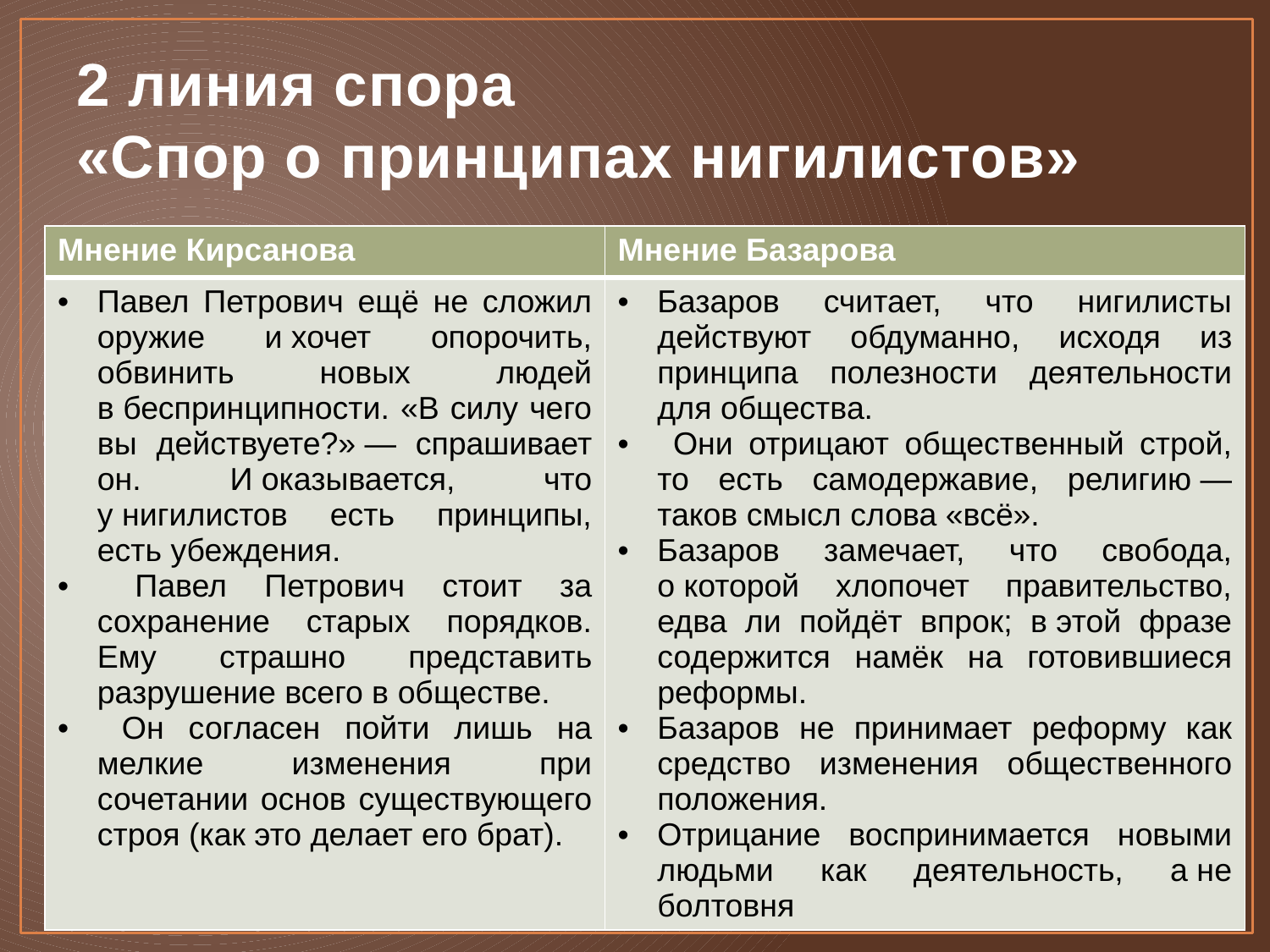

# 2 линия спора «Спор о принципах нигилистов»
| Мнение Кирсанова | Мнение Базарова |
| --- | --- |
| Павел Петрович ещё не сложил оружие и хочет опорочить, обвинить новых людей в беспринципности. «В силу чего вы действуете?» — спрашивает он. И оказывается, что у нигилистов есть принципы, есть убеждения. Павел Петрович стоит за сохранение старых порядков. Ему страшно представить разрушение всего в обществе. Он согласен пойти лишь на мелкие изменения при сочетании основ существующего строя (как это делает его брат). | Базаров считает, что нигилисты действуют обдуманно, исходя из принципа полезности деятельности для общества. Они отрицают общественный строй, то есть самодержавие, религию — таков смысл слова «всё». Базаров замечает, что свобода, о которой хлопочет правительство, едва ли пойдёт впрок; в этой фразе содержится намёк на готовившиеся реформы. Базаров не принимает реформу как средство изменения общественного положения. Отрицание воспринимается новыми людьми как деятельность, а не болтовня |